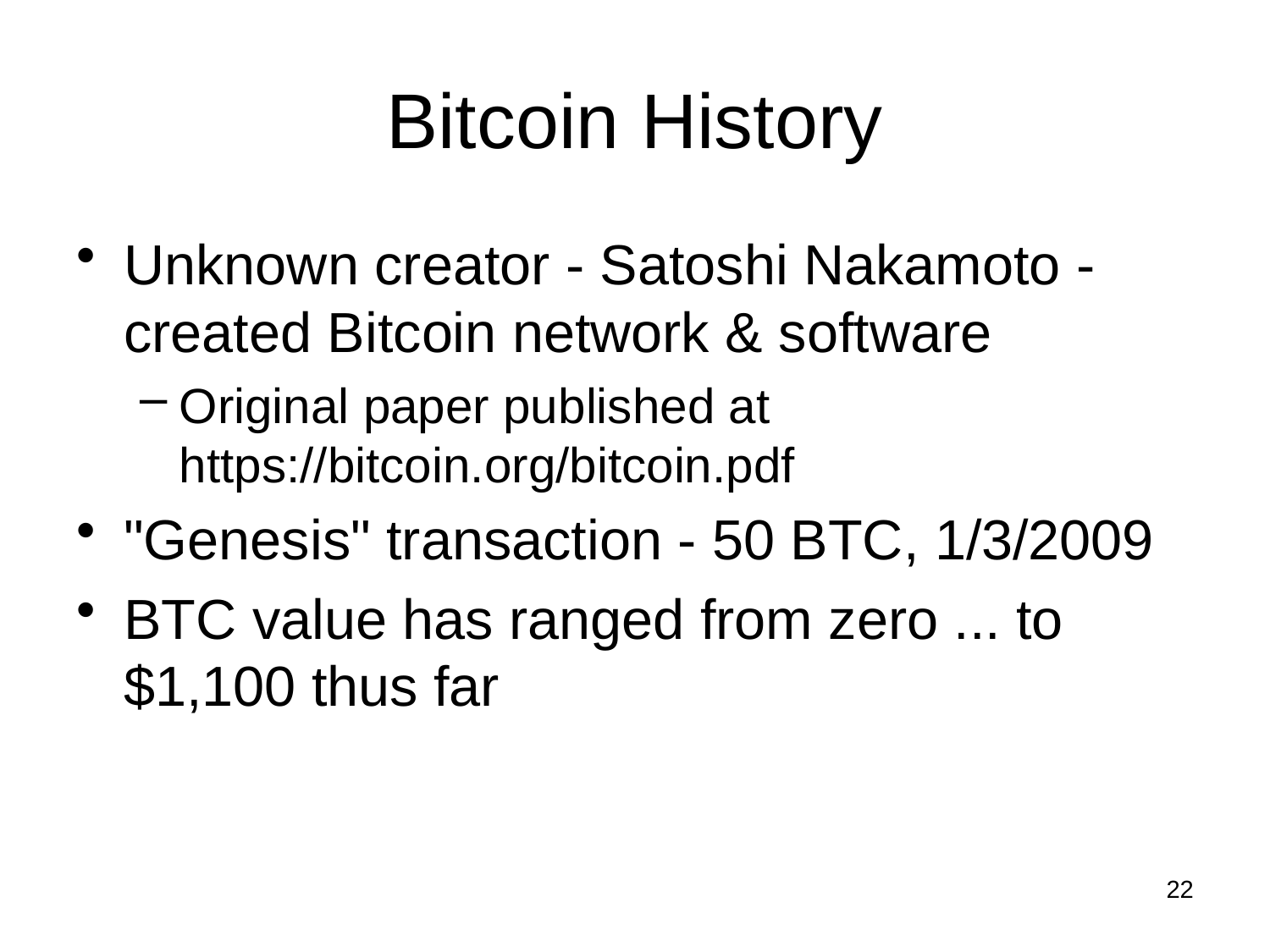

# Bitcoin History
Unknown creator - Satoshi Nakamoto - created Bitcoin network & software
Original paper published at https://bitcoin.org/bitcoin.pdf
"Genesis" transaction - 50 BTC, 1/3/2009
BTC value has ranged from zero ... to $1,100 thus far
22